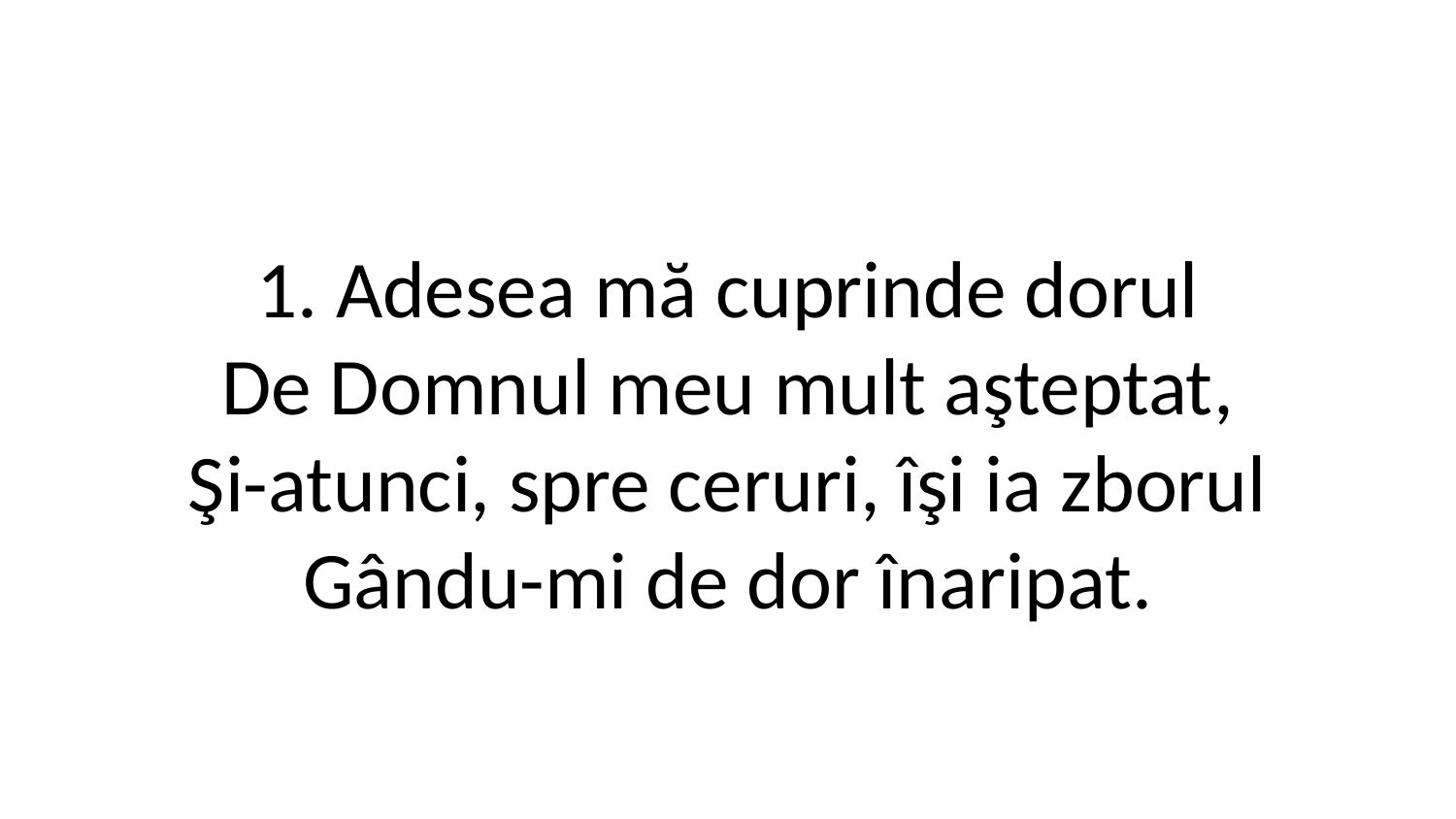

1. Adesea mă cuprinde dorul
De Domnul meu mult aşteptat,
Şi-atunci, spre ceruri, îşi ia zborul
Gându-mi de dor înaripat.